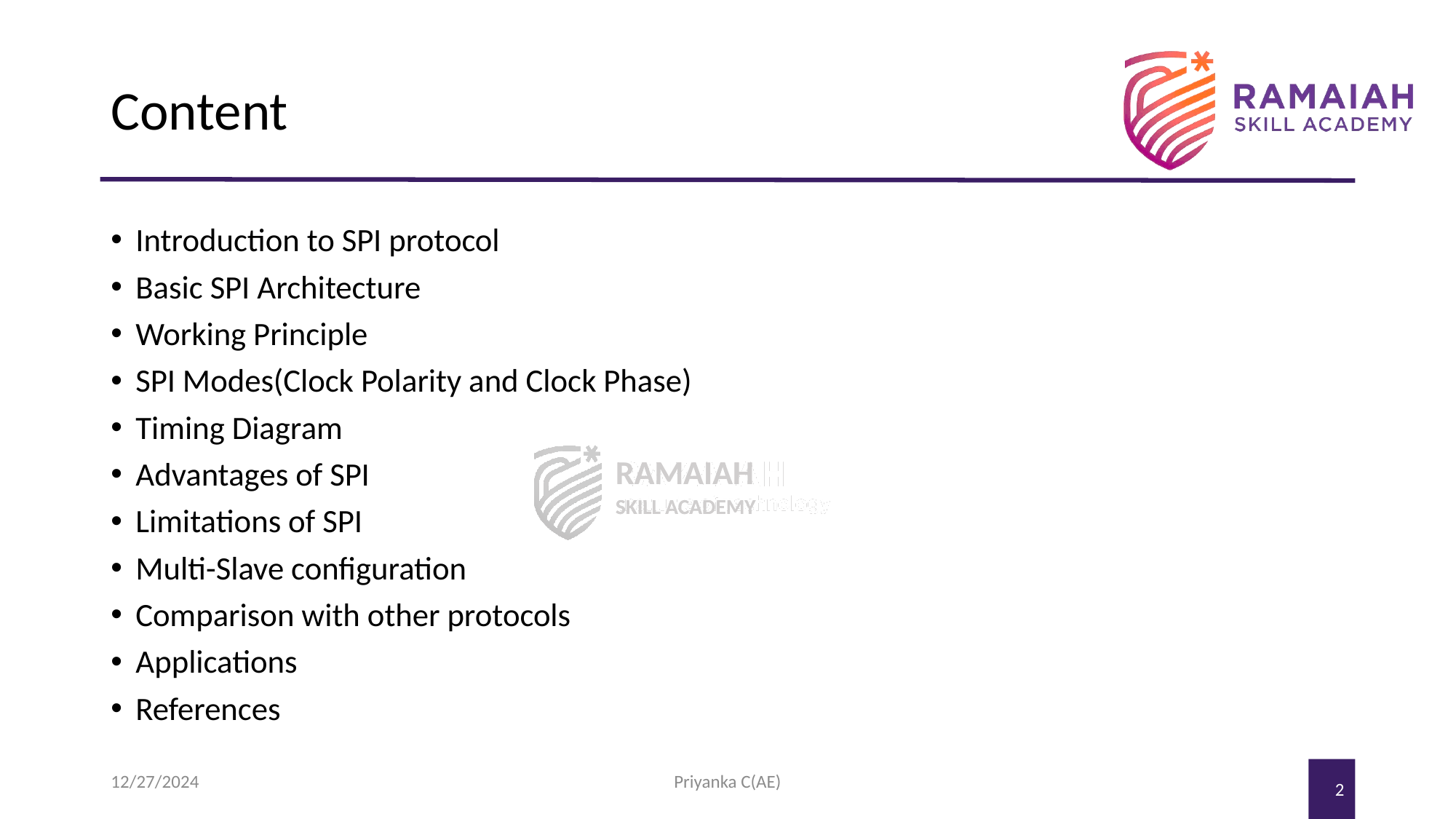

# Content
Introduction to SPI protocol
Basic SPI Architecture
Working Principle
SPI Modes(Clock Polarity and Clock Phase)
Timing Diagram
Advantages of SPI
Limitations of SPI
Multi-Slave configuration
Comparison with other protocols
Applications
References
12/27/2024
Priyanka C(AE)